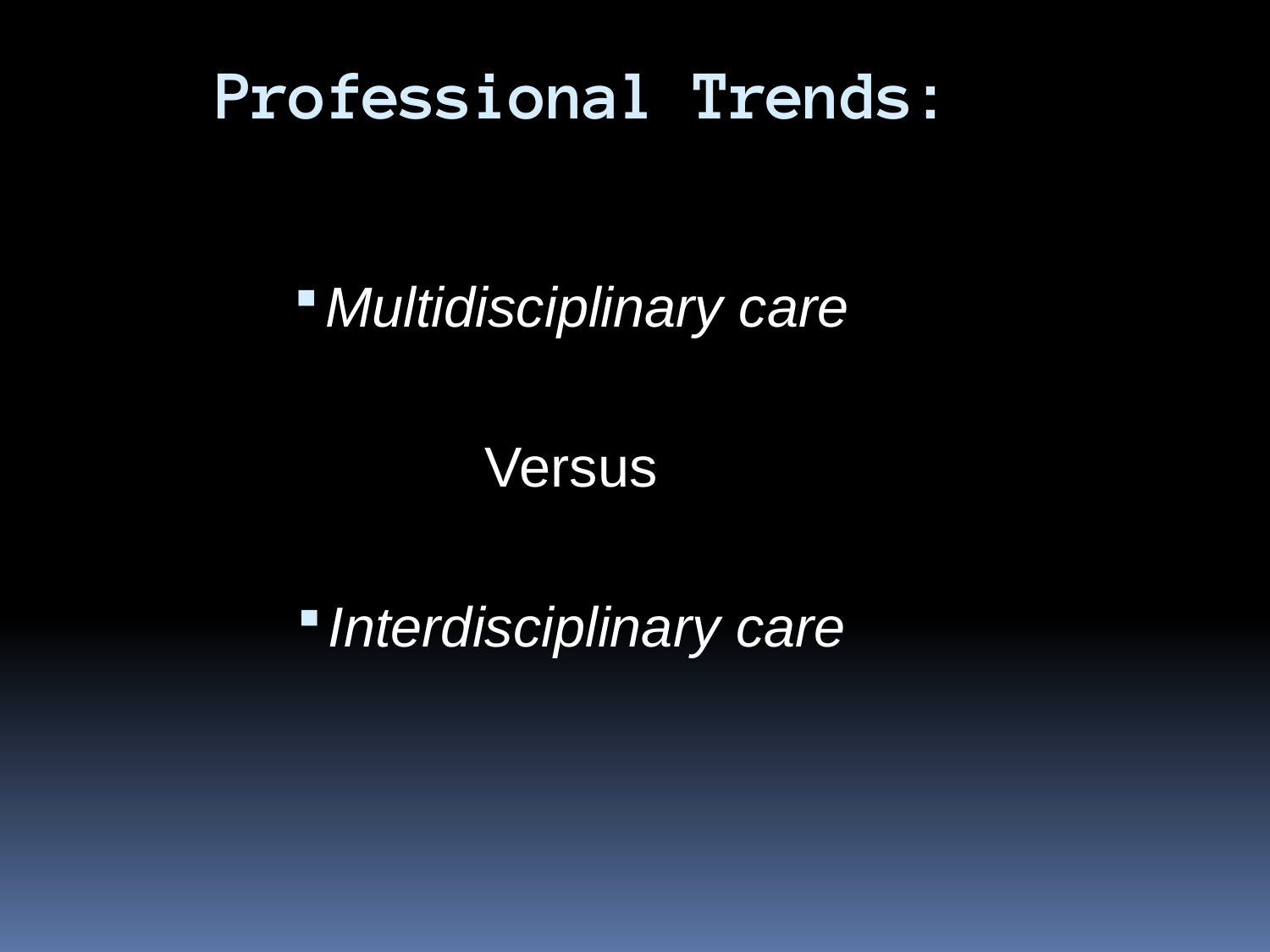

Professional Trends:
Multidisciplinary care

Versus

Interdisciplinary care